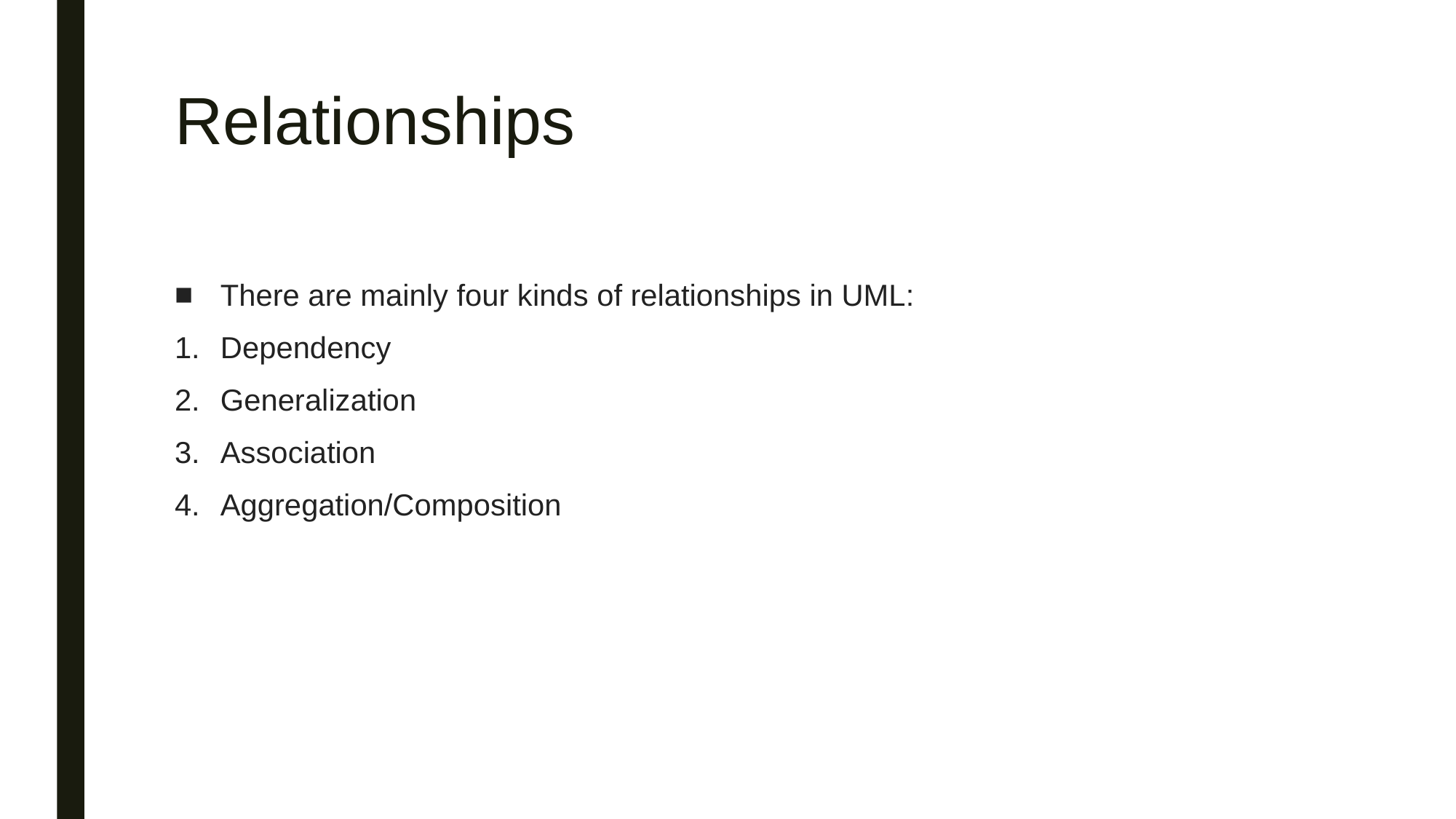

# Relationships
There are mainly four kinds of relationships in UML:
Dependency
Generalization
Association
Aggregation/Composition